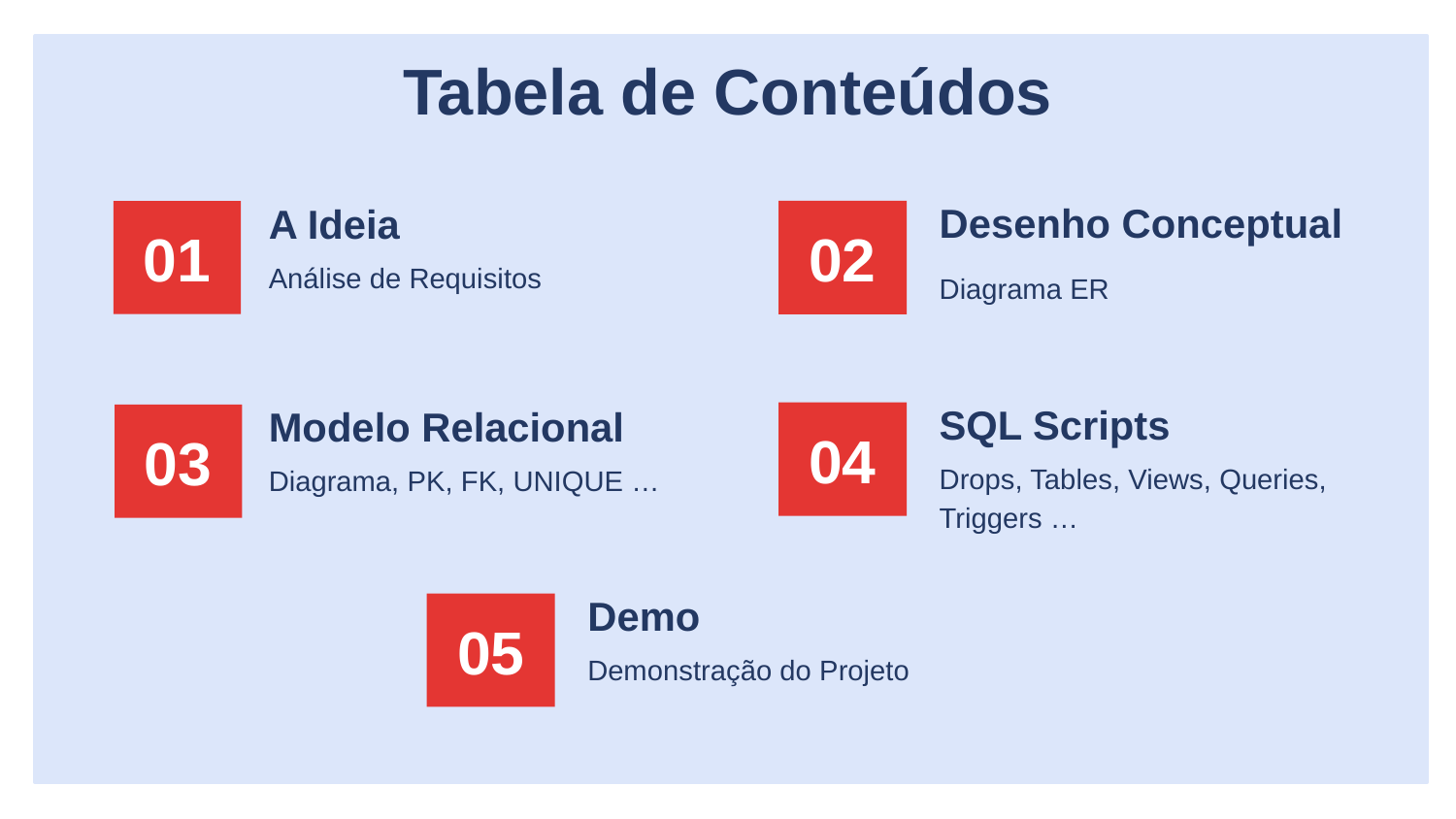

# Tabela de Conteúdos
02
Desenho Conceptual
01
A Ideia
Análise de Requisitos
Diagrama ER
04
SQL Scripts
03
Modelo Relacional
Drops, Tables, Views, Queries, Triggers …
Diagrama, PK, FK, UNIQUE …
05
Demo
Demonstração do Projeto